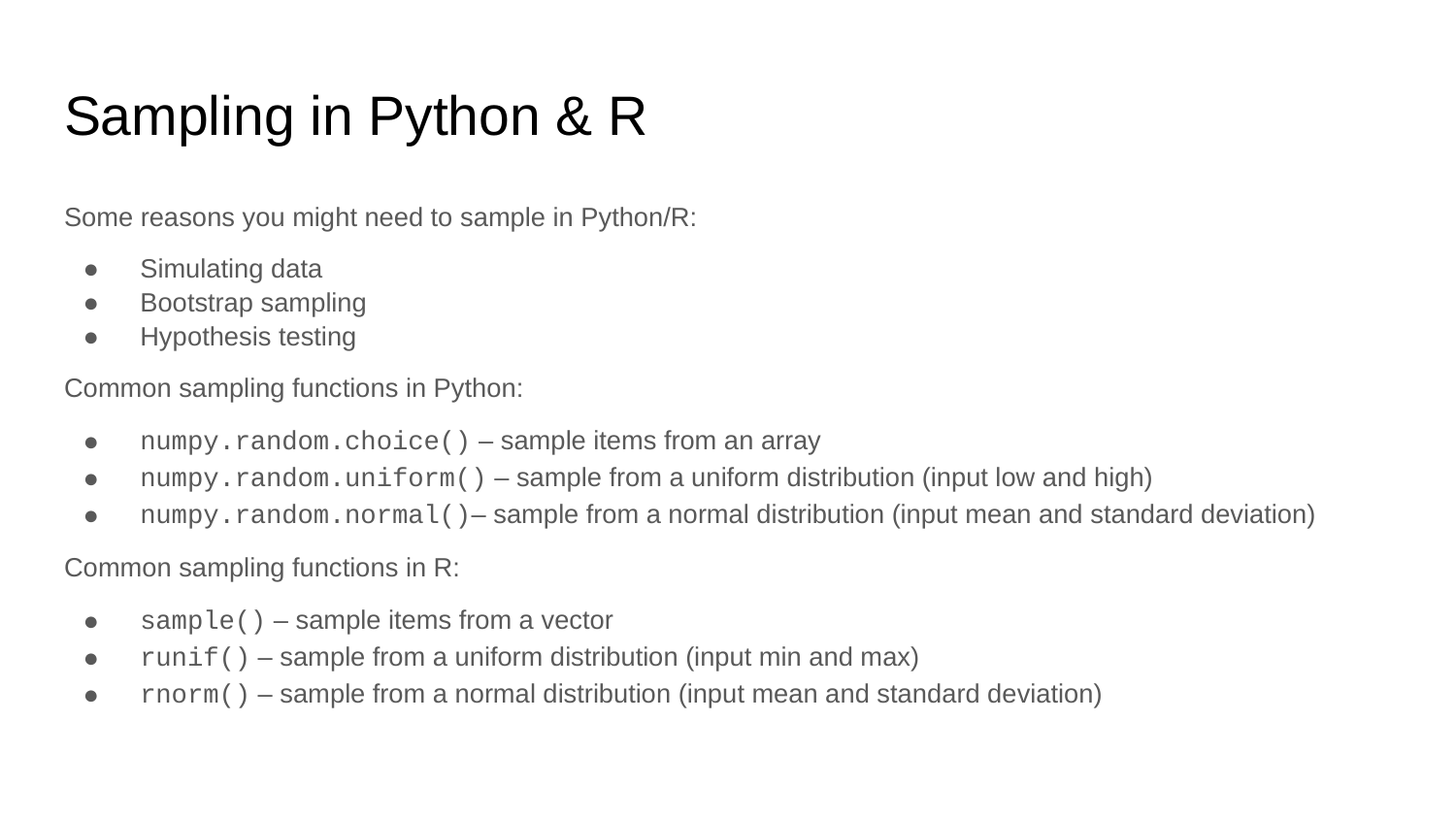

# Sampling in Python & R
Some reasons you might need to sample in Python/R:
Simulating data
Bootstrap sampling
Hypothesis testing
Common sampling functions in Python:
numpy.random.choice() – sample items from an array
numpy.random.uniform() – sample from a uniform distribution (input low and high)
numpy.random.normal()– sample from a normal distribution (input mean and standard deviation)
Common sampling functions in R:
sample() – sample items from a vector
runif() – sample from a uniform distribution (input min and max)
rnorm() – sample from a normal distribution (input mean and standard deviation)